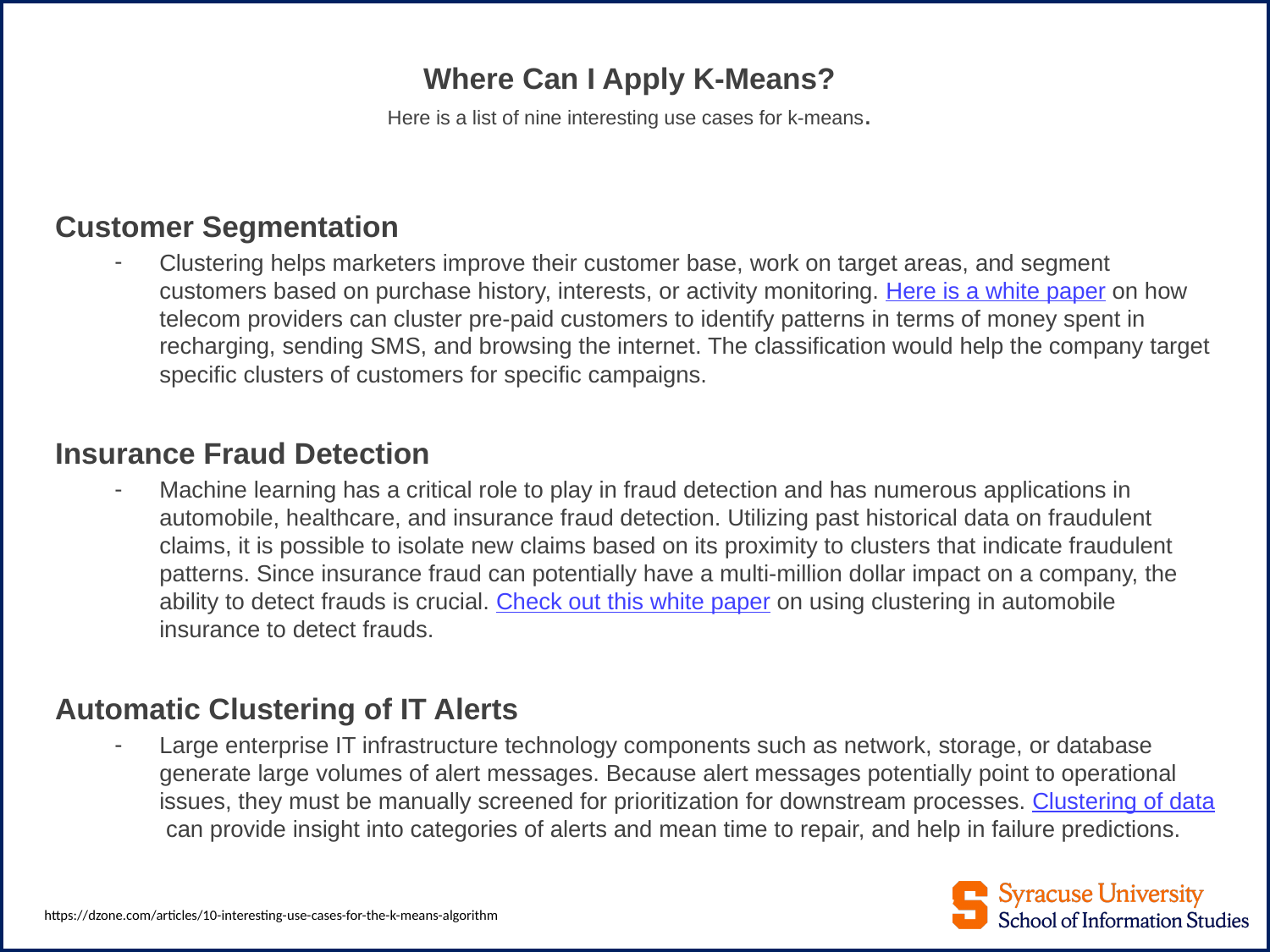

# Where Can I Apply K-Means? Here is a list of nine interesting use cases for k-means.
Customer Segmentation
Clustering helps marketers improve their customer base, work on target areas, and segment customers based on purchase history, interests, or activity monitoring. Here is a white paper on how telecom providers can cluster pre-paid customers to identify patterns in terms of money spent in recharging, sending SMS, and browsing the internet. The classification would help the company target specific clusters of customers for specific campaigns.

Insurance Fraud Detection
Machine learning has a critical role to play in fraud detection and has numerous applications in automobile, healthcare, and insurance fraud detection. Utilizing past historical data on fraudulent claims, it is possible to isolate new claims based on its proximity to clusters that indicate fraudulent patterns. Since insurance fraud can potentially have a multi-million dollar impact on a company, the ability to detect frauds is crucial. Check out this white paper on using clustering in automobile insurance to detect frauds.

Automatic Clustering of IT Alerts
Large enterprise IT infrastructure technology components such as network, storage, or database generate large volumes of alert messages. Because alert messages potentially point to operational issues, they must be manually screened for prioritization for downstream processes. Clustering of data can provide insight into categories of alerts and mean time to repair, and help in failure predictions.

17
https://dzone.com/articles/10-interesting-use-cases-for-the-k-means-algorithm